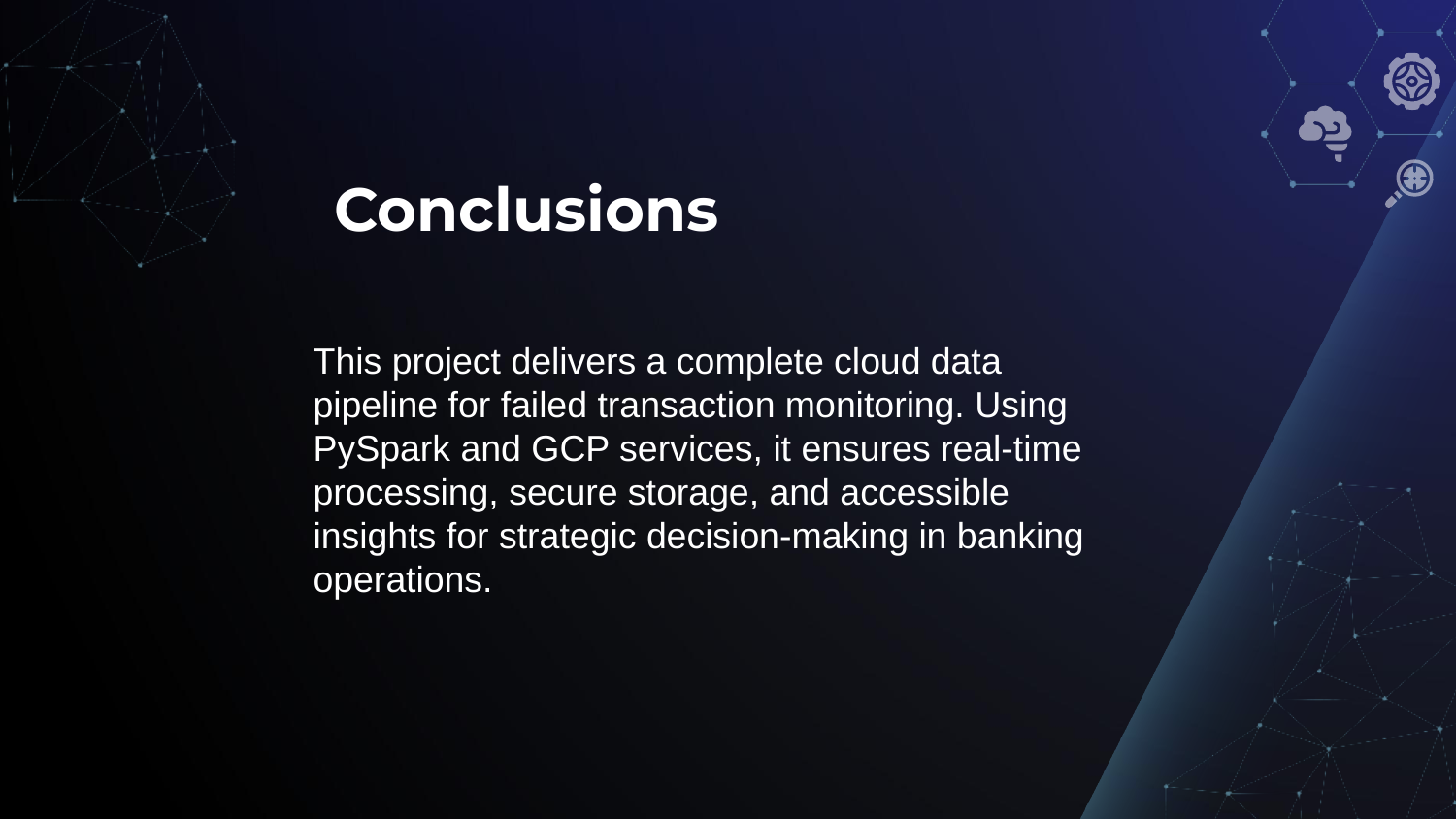

# Conclusions
This project delivers a complete cloud data pipeline for failed transaction monitoring. Using PySpark and GCP services, it ensures real-time processing, secure storage, and accessible insights for strategic decision-making in banking operations.